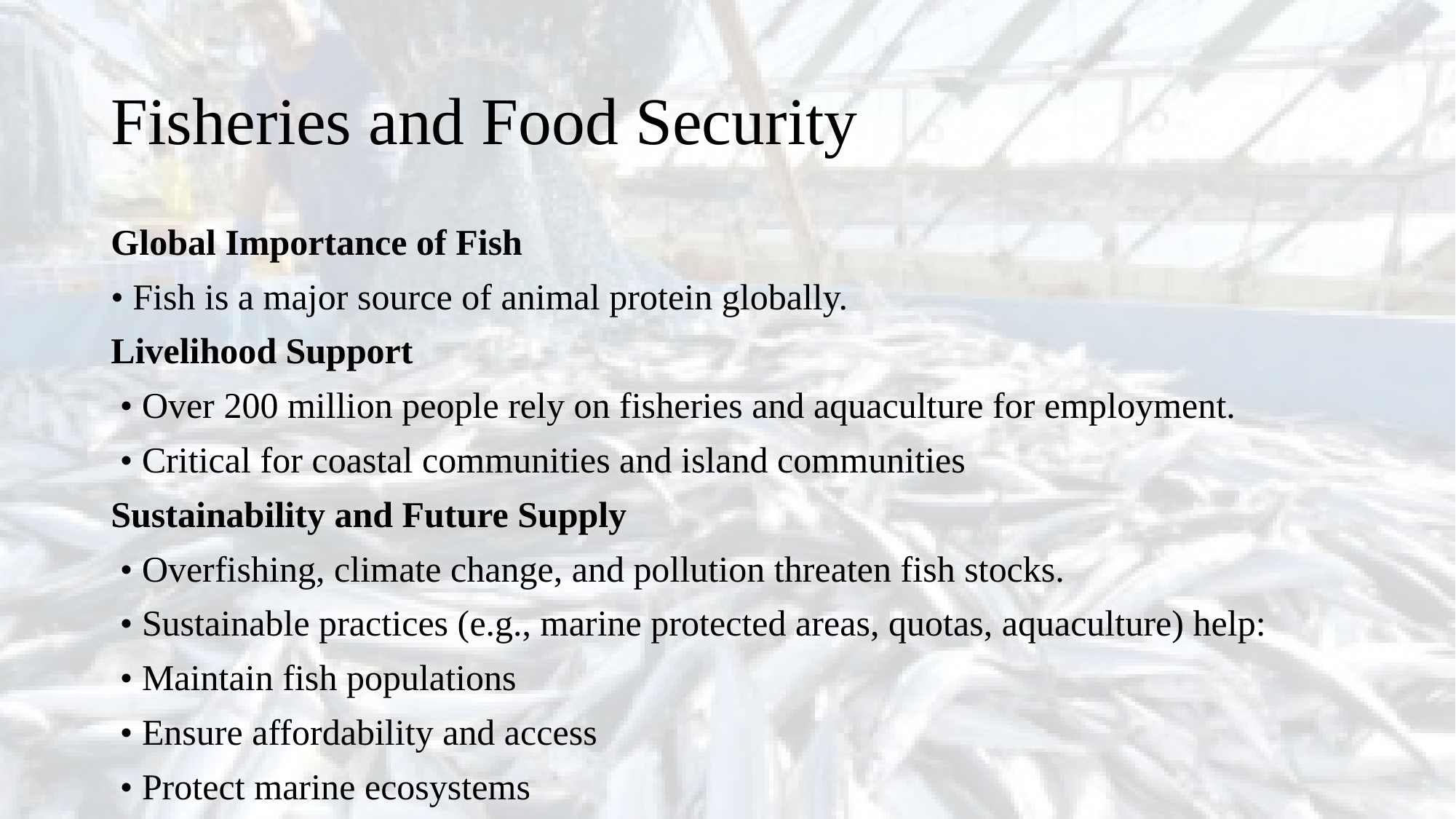

# Fisheries and Food Security
Global Importance of Fish
• Fish is a major source of animal protein globally.
Livelihood Support
 • Over 200 million people rely on fisheries and aquaculture for employment.
 • Critical for coastal communities and island communities
Sustainability and Future Supply
 • Overfishing, climate change, and pollution threaten fish stocks.
 • Sustainable practices (e.g., marine protected areas, quotas, aquaculture) help:
 • Maintain fish populations
 • Ensure affordability and access
 • Protect marine ecosystems